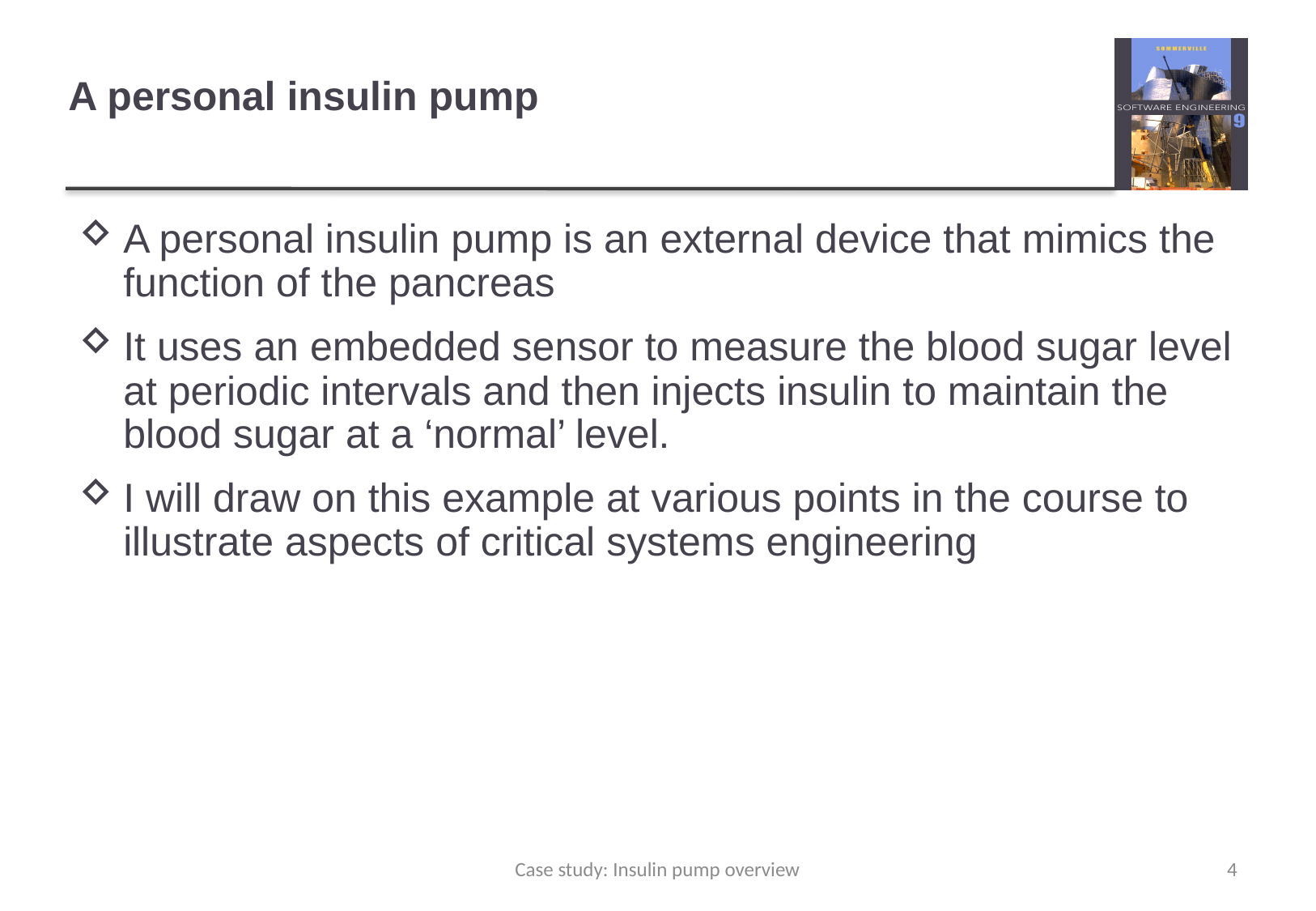

# A personal insulin pump
A personal insulin pump is an external device that mimics the function of the pancreas
It uses an embedded sensor to measure the blood sugar level at periodic intervals and then injects insulin to maintain the blood sugar at a ‘normal’ level.
I will draw on this example at various points in the course to illustrate aspects of critical systems engineering
Case study: Insulin pump overview
4